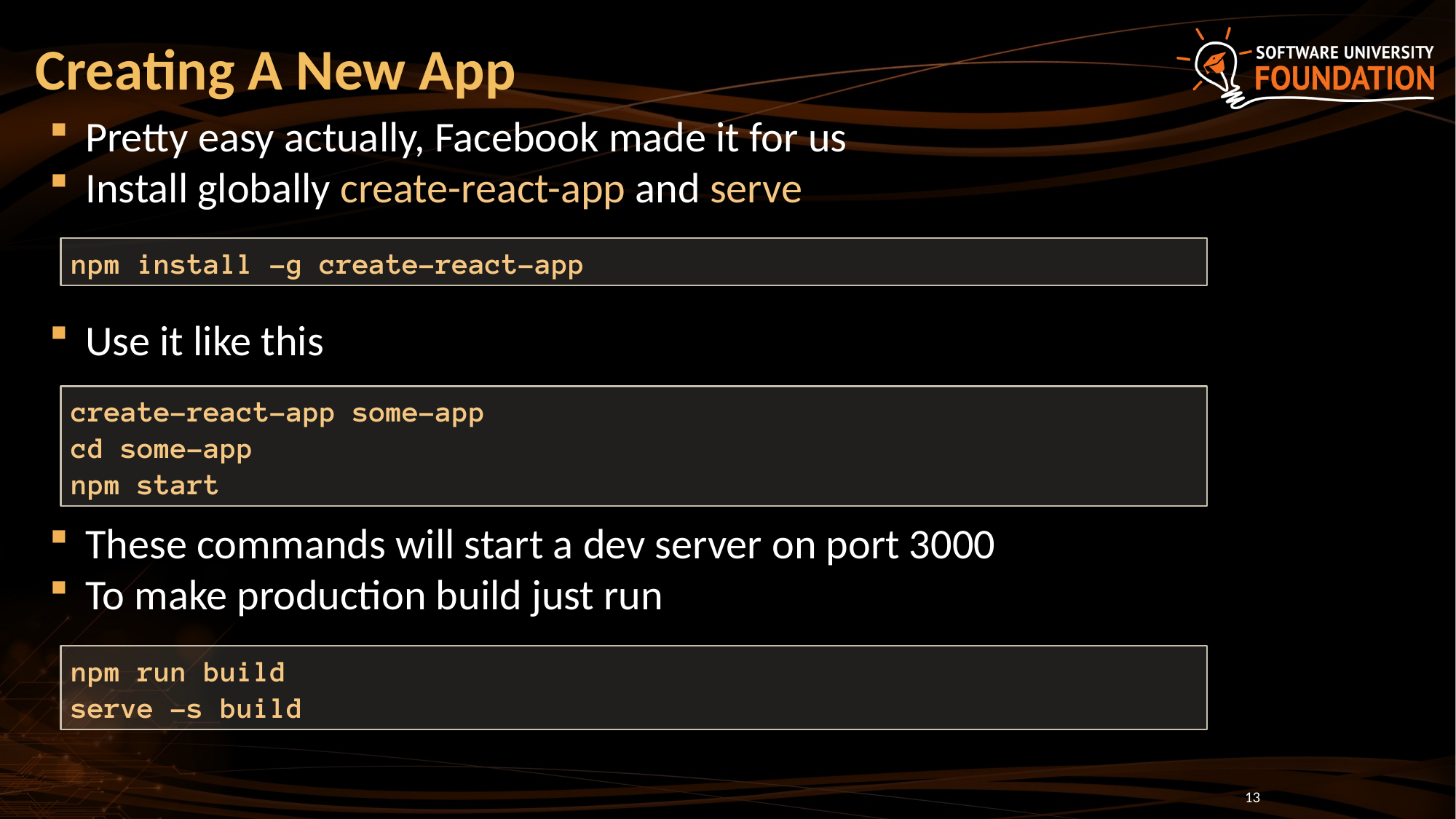

# Creating A New App
Pretty easy actually, Facebook made it for us
Install globally create-react-app and serve

Use it like this

These commands will start a dev server on port 3000
To make production build just run
npm install -g create-react-app
create-react-app some-app
cd some-app
npm start
npm run build
serve –s build
13